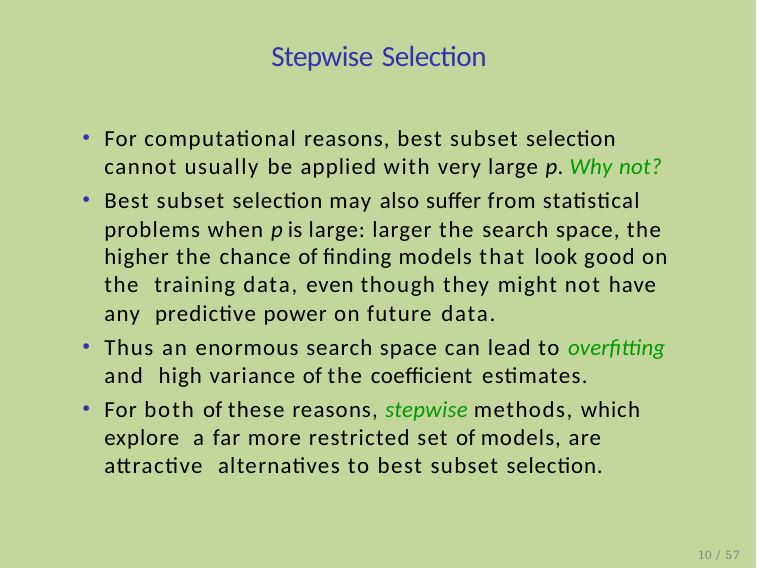

# Stepwise Selection
For computational reasons, best subset selection cannot usually be applied with very large p. Why not?
Best subset selection may also suffer from statistical  problems when p is large: larger the search space, the  higher the chance of finding models that look good on the  training data, even though they might not have any  predictive power on future data.
Thus an enormous search space can lead to overfitting and  high variance of the coefficient estimates.
For both of these reasons, stepwise methods, which explore  a far more restricted set of models, are attractive  alternatives to best subset selection.
10 / 57